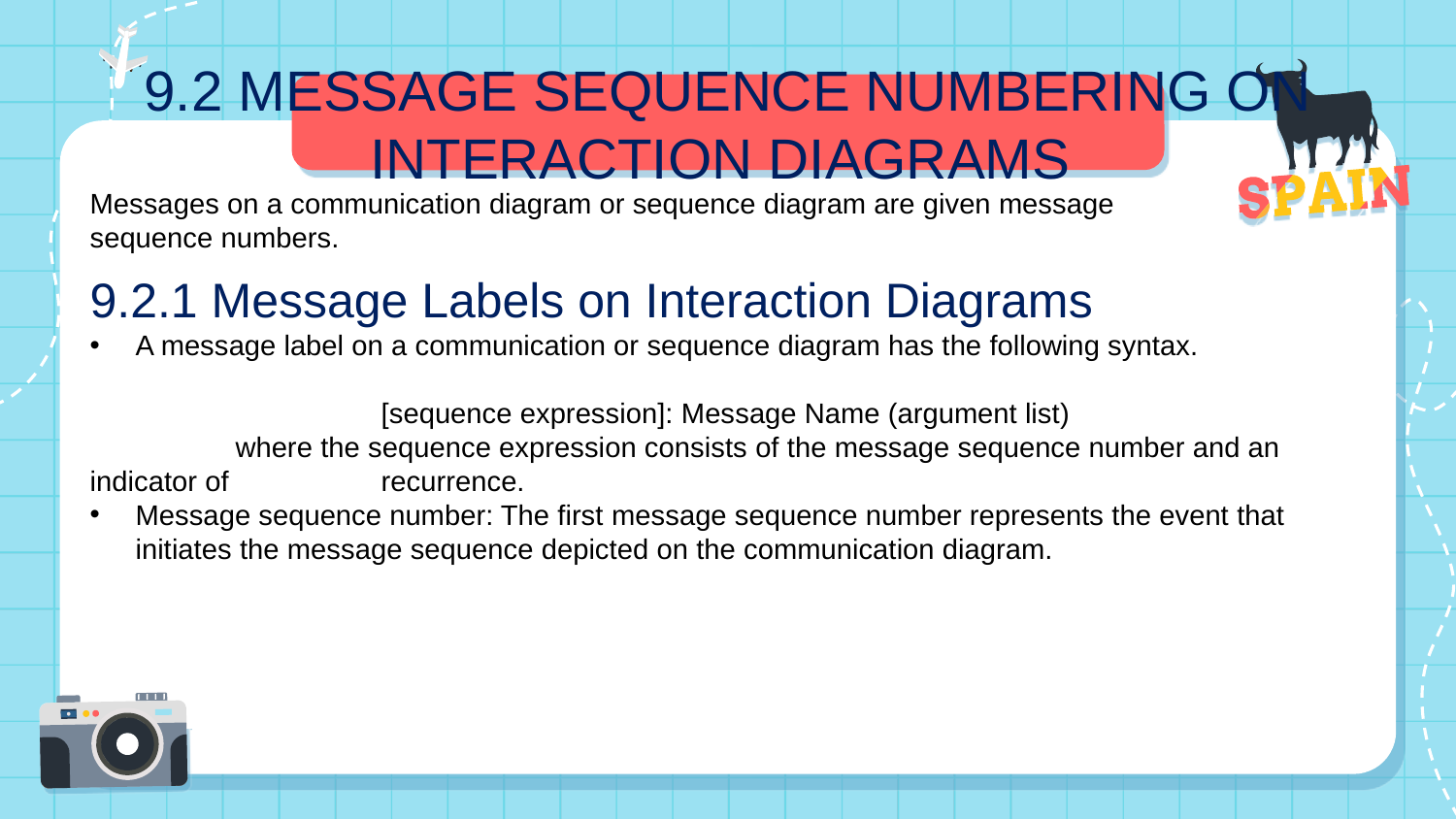

9.2 MESSAGE SEQUENCE NUMBERING ON INTERACTION DIAGRAMS
Messages on a communication diagram or sequence diagram are given message sequence numbers.
9.2.1 Message Labels on Interaction Diagrams
A message label on a communication or sequence diagram has the following syntax.

            		[sequence expression]: Message Name (argument list)
   	where the sequence expression consists of the message sequence number and an indicator of 	recurrence.
Message sequence number: The first message sequence number represents the event that initiates the message sequence depicted on the communication diagram.